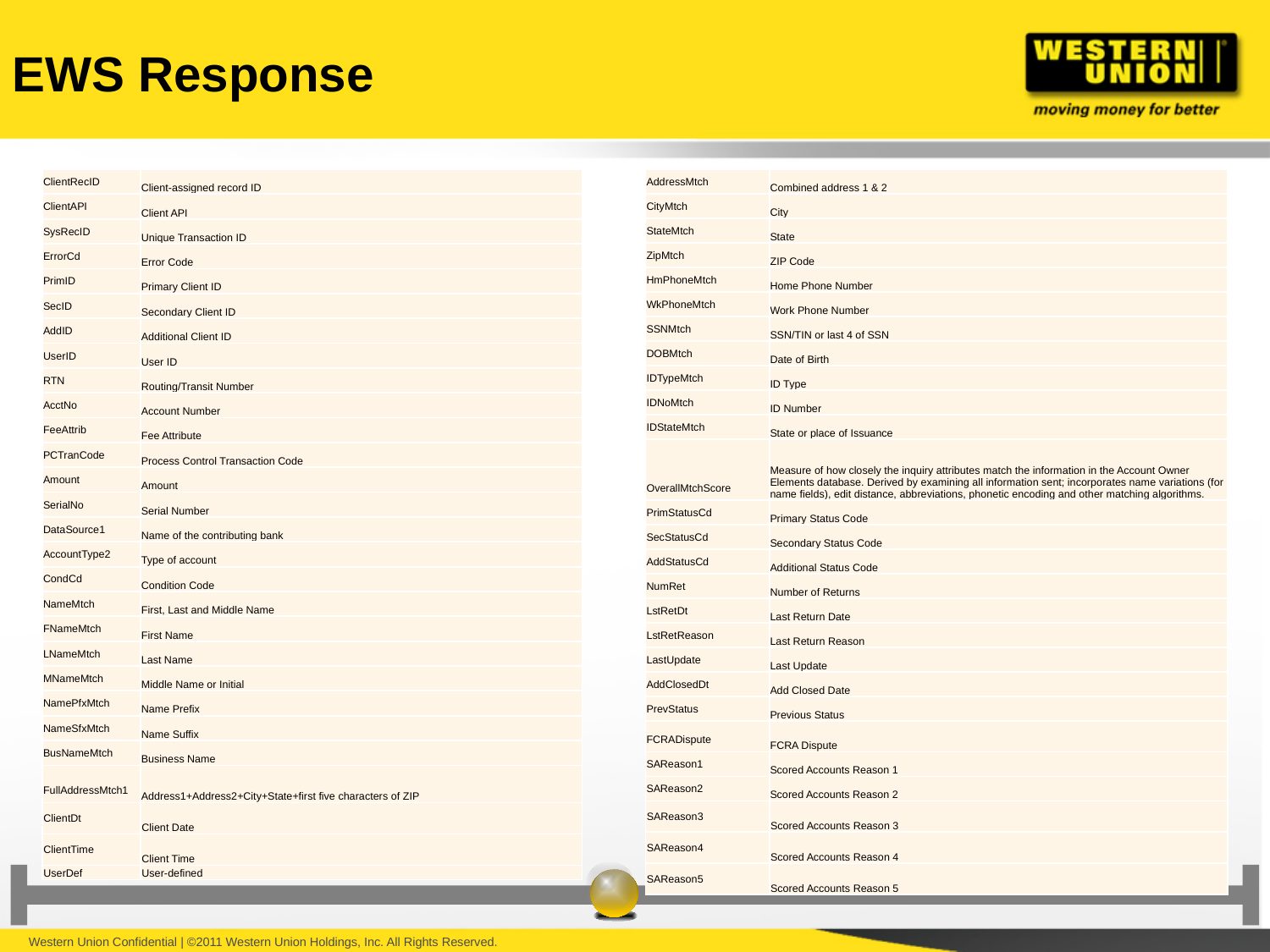

EWS Response
| ClientRecID | Client-assigned record ID |
| --- | --- |
| ClientAPI | Client API |
| SysRecID | Unique Transaction ID |
| ErrorCd | Error Code |
| PrimID | Primary Client ID |
| SecID | Secondary Client ID |
| AddID | Additional Client ID |
| UserID | User ID |
| RTN | Routing/Transit Number |
| AcctNo | Account Number |
| FeeAttrib | Fee Attribute |
| PCTranCode | Process Control Transaction Code |
| Amount | Amount |
| SerialNo | Serial Number |
| DataSource1 | Name of the contributing bank |
| AccountType2 | Type of account |
| CondCd | Condition Code |
| NameMtch | First, Last and Middle Name |
| FNameMtch | First Name |
| LNameMtch | Last Name |
| MNameMtch | Middle Name or Initial |
| NamePfxMtch | Name Prefix |
| NameSfxMtch | Name Suffix |
| BusNameMtch | Business Name |
| FullAddressMtch1 | Address1+Address2+City+State+first five characters of ZIP |
| ClientDt | Client Date |
| ClientTime | Client Time |
| UserDef | User-defined |
| AddressMtch | Combined address 1 & 2 |
| --- | --- |
| CityMtch | City |
| StateMtch | State |
| ZipMtch | ZIP Code |
| HmPhoneMtch | Home Phone Number |
| WkPhoneMtch | Work Phone Number |
| SSNMtch | SSN/TIN or last 4 of SSN |
| DOBMtch | Date of Birth |
| IDTypeMtch | ID Type |
| IDNoMtch | ID Number |
| IDStateMtch | State or place of Issuance |
| OverallMtchScore | Measure of how closely the inquiry attributes match the information in the Account Owner Elements database. Derived by examining all information sent; incorporates name variations (for name fields), edit distance, abbreviations, phonetic encoding and other matching algorithms. |
| PrimStatusCd | Primary Status Code |
| SecStatusCd | Secondary Status Code |
| AddStatusCd | Additional Status Code |
| NumRet | Number of Returns |
| LstRetDt | Last Return Date |
| LstRetReason | Last Return Reason |
| LastUpdate | Last Update |
| AddClosedDt | Add Closed Date |
| PrevStatus | Previous Status |
| FCRADispute | FCRA Dispute |
| SAReason1 | Scored Accounts Reason 1 |
| SAReason2 | Scored Accounts Reason 2 |
| SAReason3 | Scored Accounts Reason 3 |
| SAReason4 | Scored Accounts Reason 4 |
| SAReason5 | Scored Accounts Reason 5 |